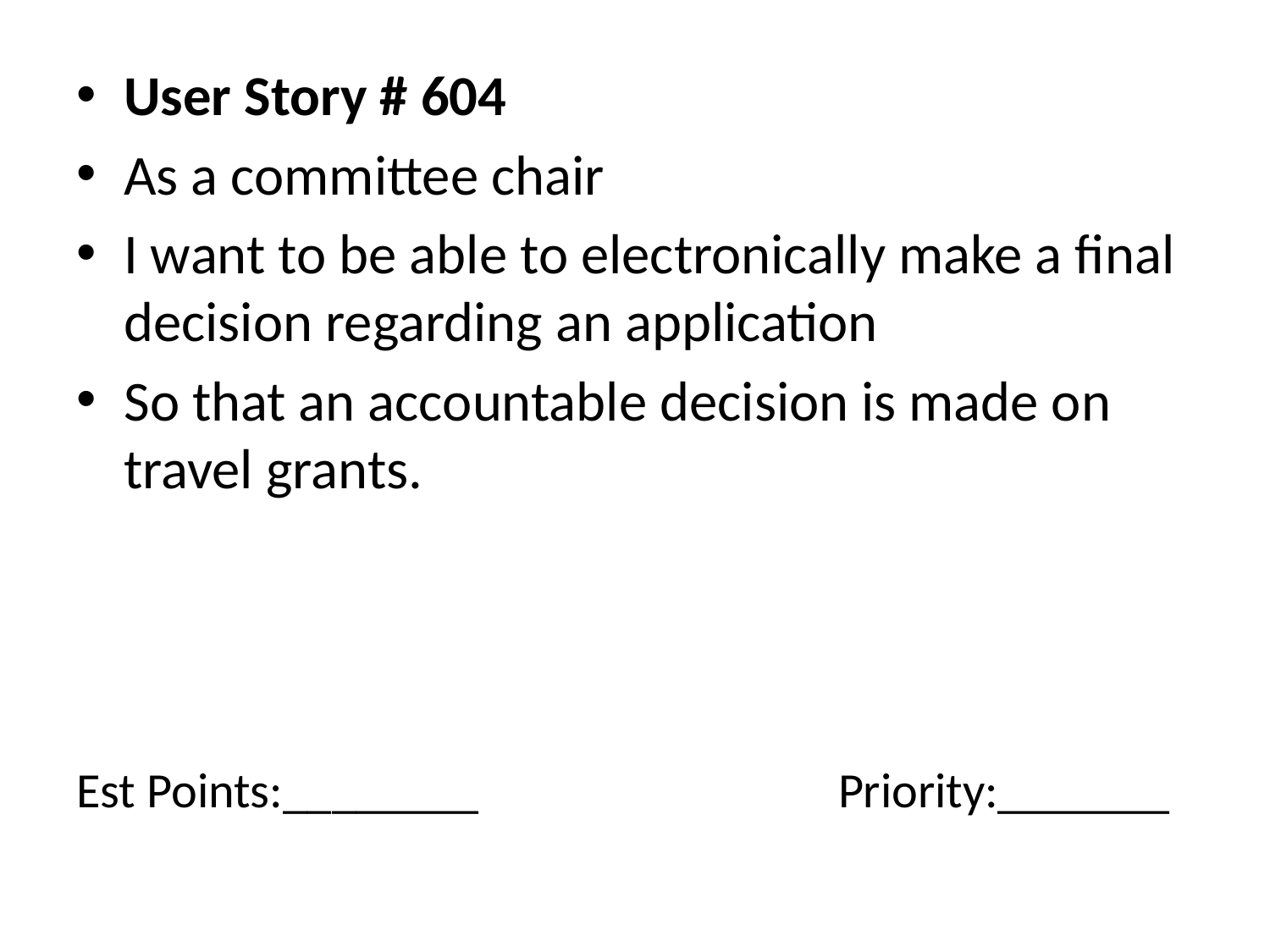

User Story # 604
As a committee chair
I want to be able to electronically make a final decision regarding an application
So that an accountable decision is made on travel grants.
# Est Points:________			Priority:_______